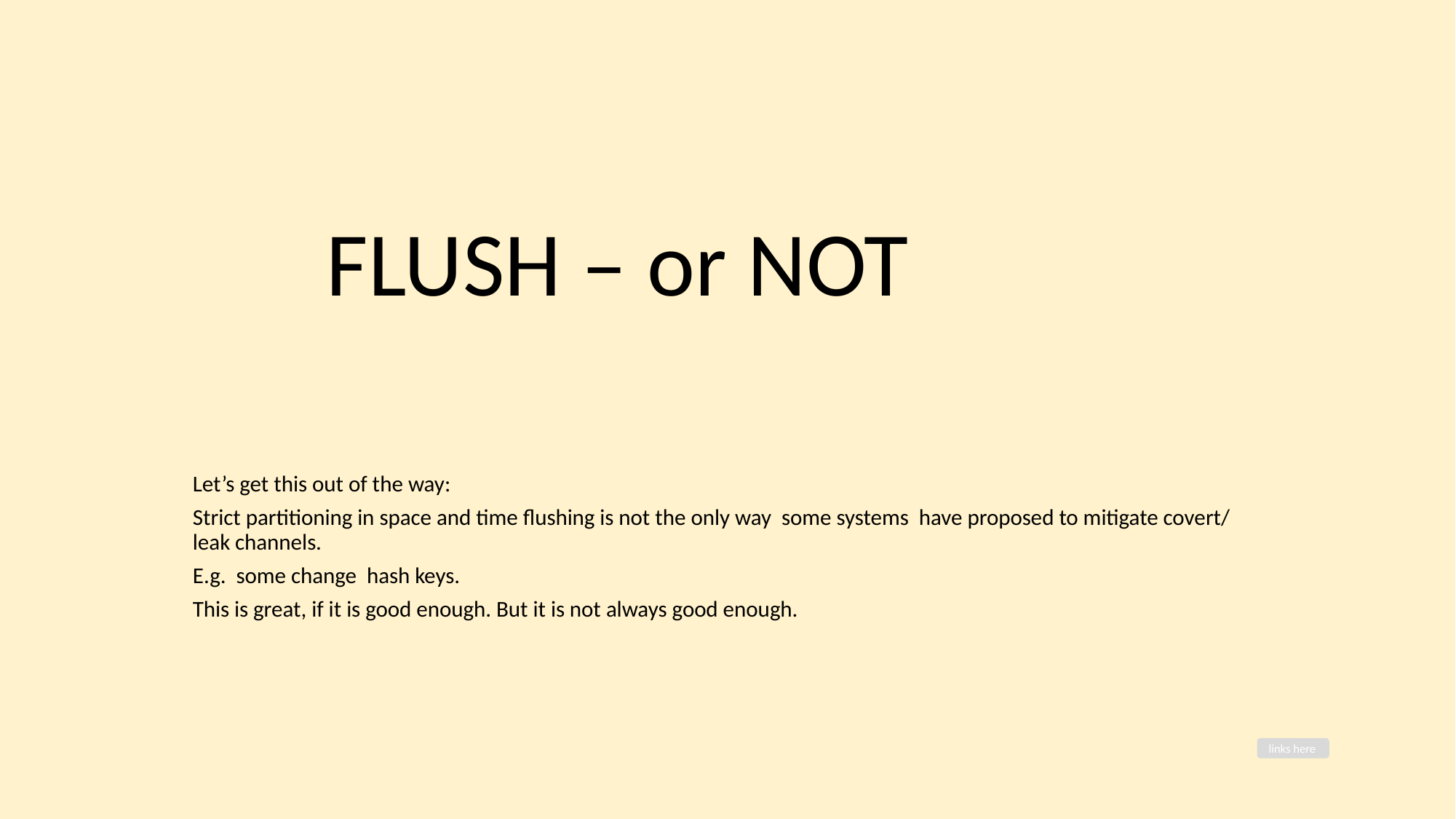

# FLUSH – or NOT

Let’s get this out of the way:
Strict partitioning in space and time flushing is not the only way  some systems  have proposed to mitigate covert/ leak channels.
E.g.  some change  hash keys.
This is great, if it is good enough. But it is not always good enough.

links here